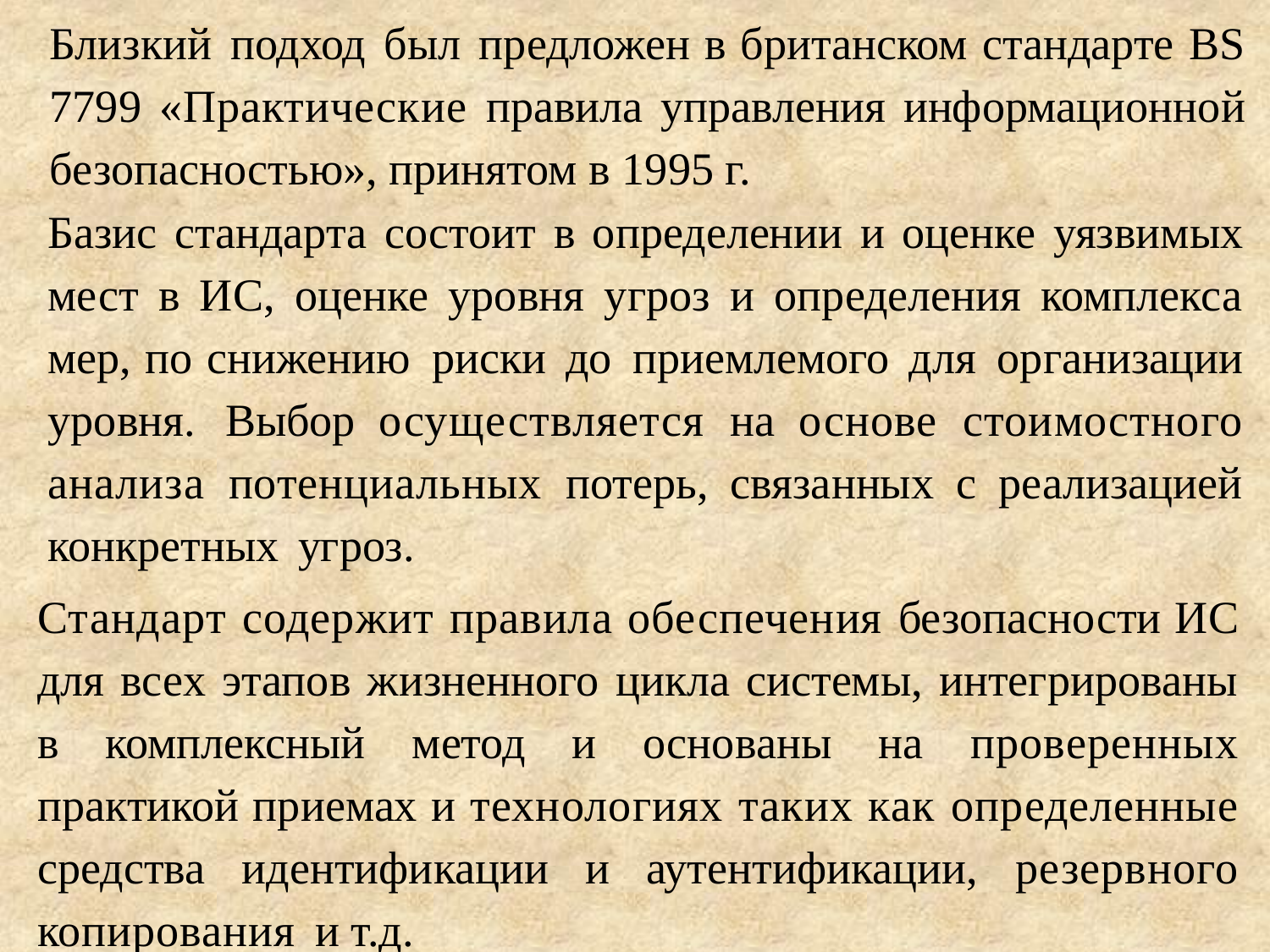

Близкий подход был предложен в британском стандарте BS 7799 «Практические правила управления информационной безопасностью», принятом в 1995 г.
Базис стандарта состоит в определении и оценке уязвимых мест в ИС, оценке уровня угроз и определения комплекса мер, по снижению риски до приемлемого для организации уровня. Выбор осуществляется на основе стоимостного анализа потенциальных потерь, связанных с реализацией конкретных угроз.
Стандарт содержит правила обеспечения безопасности ИС для всех этапов жизненного цикла системы, интегрированы в комплексный метод и основаны на проверенных практикой приемах и технологиях таких как определенные средства идентификации и аутентификации, резервного копирования и т.д.